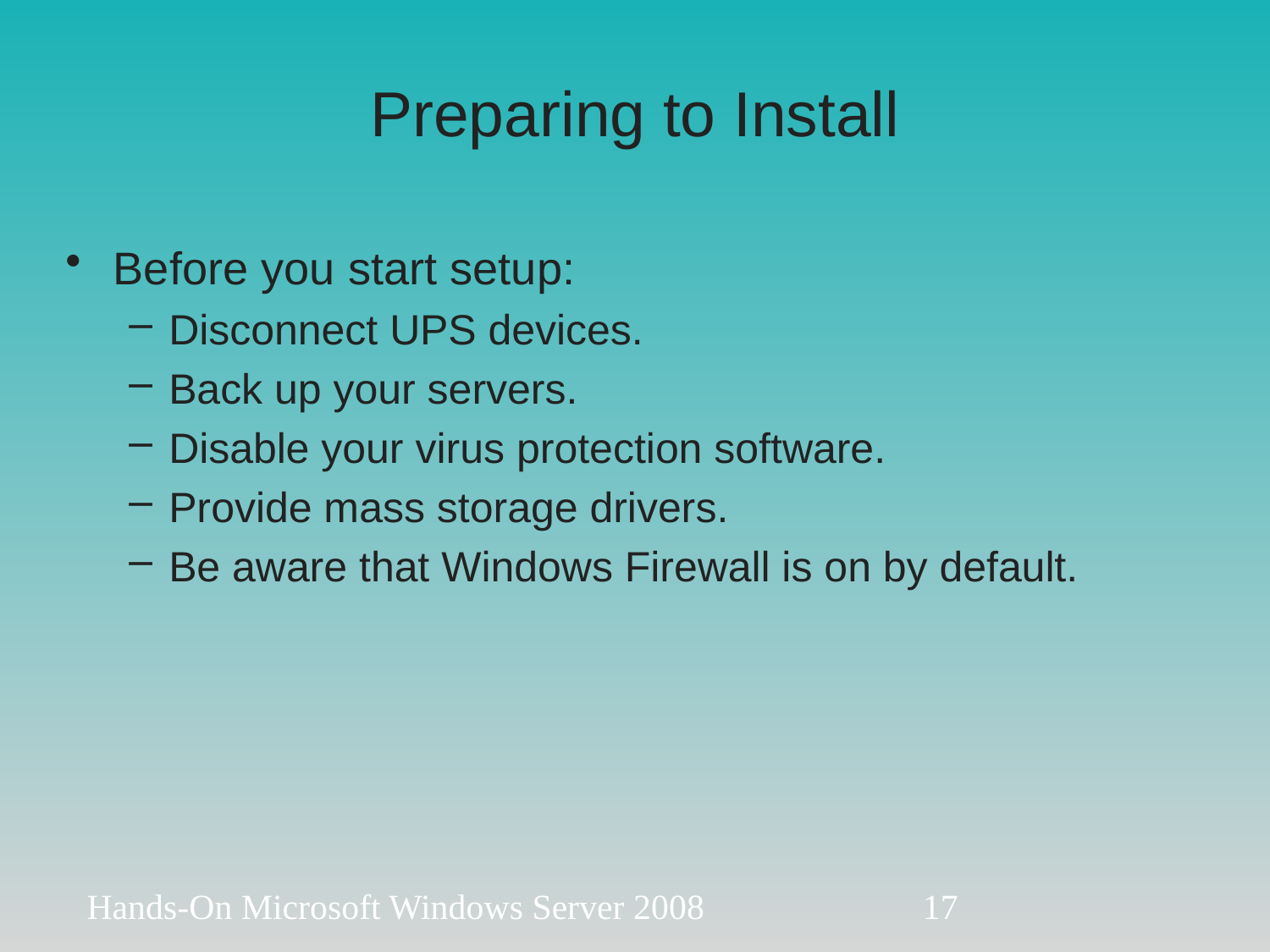

# Preparing to Install
Before you start setup:
Disconnect UPS devices.
Back up your servers.
Disable your virus protection software.
Provide mass storage drivers.
Be aware that Windows Firewall is on by default.
Hands-On Microsoft Windows Server 2008
17